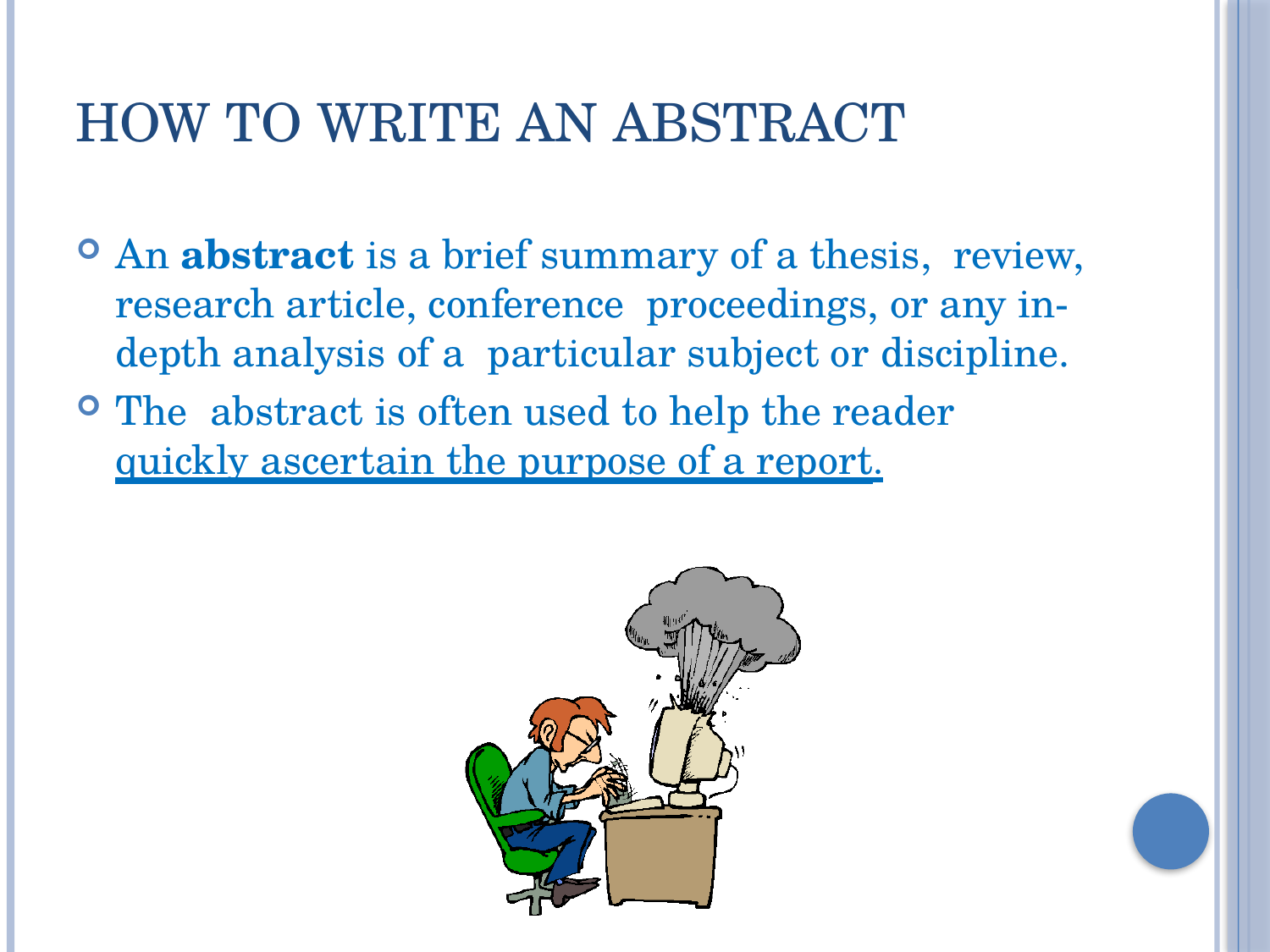

# HOW TO WRITE AN ABSTRACT
An abstract is a brief summary of a thesis,  review, research article, conference  proceedings, or any in-depth analysis of a  particular subject or discipline.
The  abstract is often used to help the reader  quickly ascertain the purpose of a report.